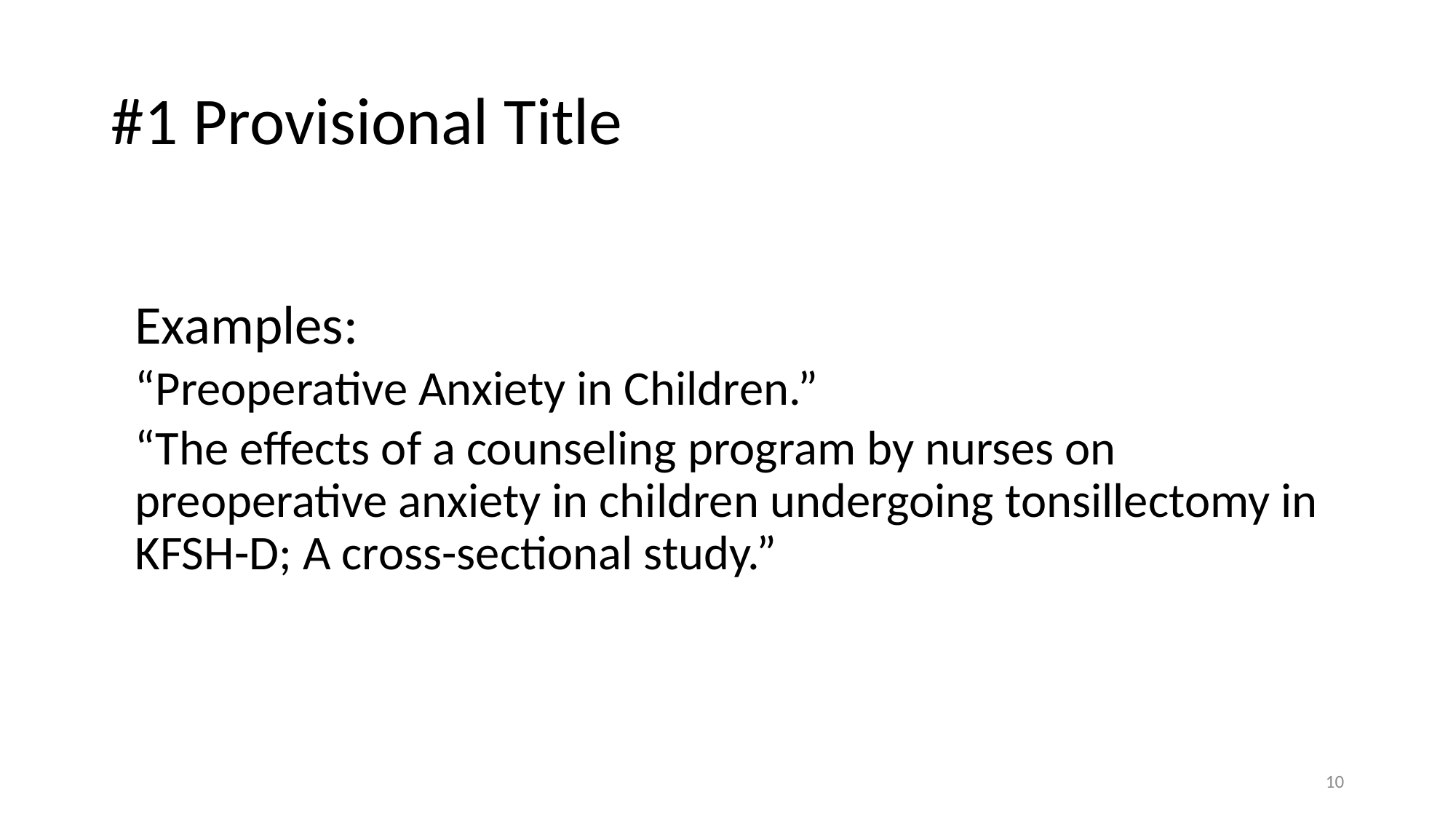

# #1 Provisional Title

Examples:
“Preoperative Anxiety in Children.”
“The effects of a counseling program by nurses on preoperative anxiety in children undergoing tonsillectomy in KFSH-D; A cross-sectional study.”
10